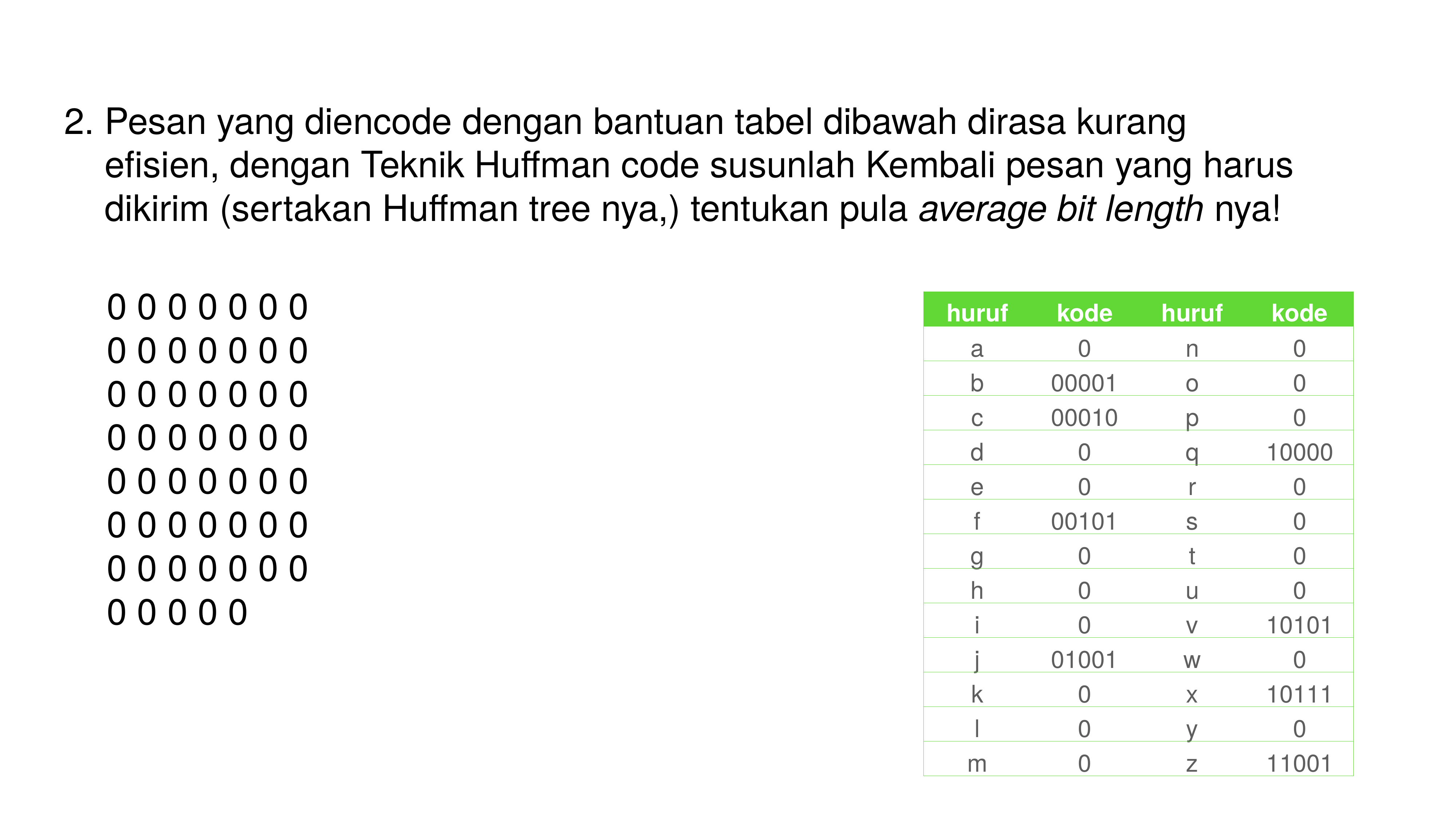

2. Pesan yang diencode dengan bantuan tabel dibawah dirasa kurang
    efisien, dengan Teknik Huffman code susunlah Kembali pesan yang harus
    dikirim (sertakan Huffman tree nya,) tentukan pula average bit length nya!
0 0 0 0 0 0 0
0 0 0 0 0 0 0
0 0 0 0 0 0 0
0 0 0 0 0 0 0
0 0 0 0 0 0 0
0 0 0 0 0 0 0
0 0 0 0 0 0 0
0 0 0 0 0
| huruf | kode | huruf | kode |
| --- | --- | --- | --- |
| a | 0 | n | 0 |
| b | 00001 | o | 0 |
| c | 00010 | p | 0 |
| d | 0 | q | 10000 |
| e | 0 | r | 0 |
| f | 00101 | s | 0 |
| g | 0 | t | 0 |
| h | 0 | u | 0 |
| i | 0 | v | 10101 |
| j | 01001 | w | 0 |
| k | 0 | x | 10111 |
| l | 0 | y | 0 |
| m | 0 | z | 11001 |